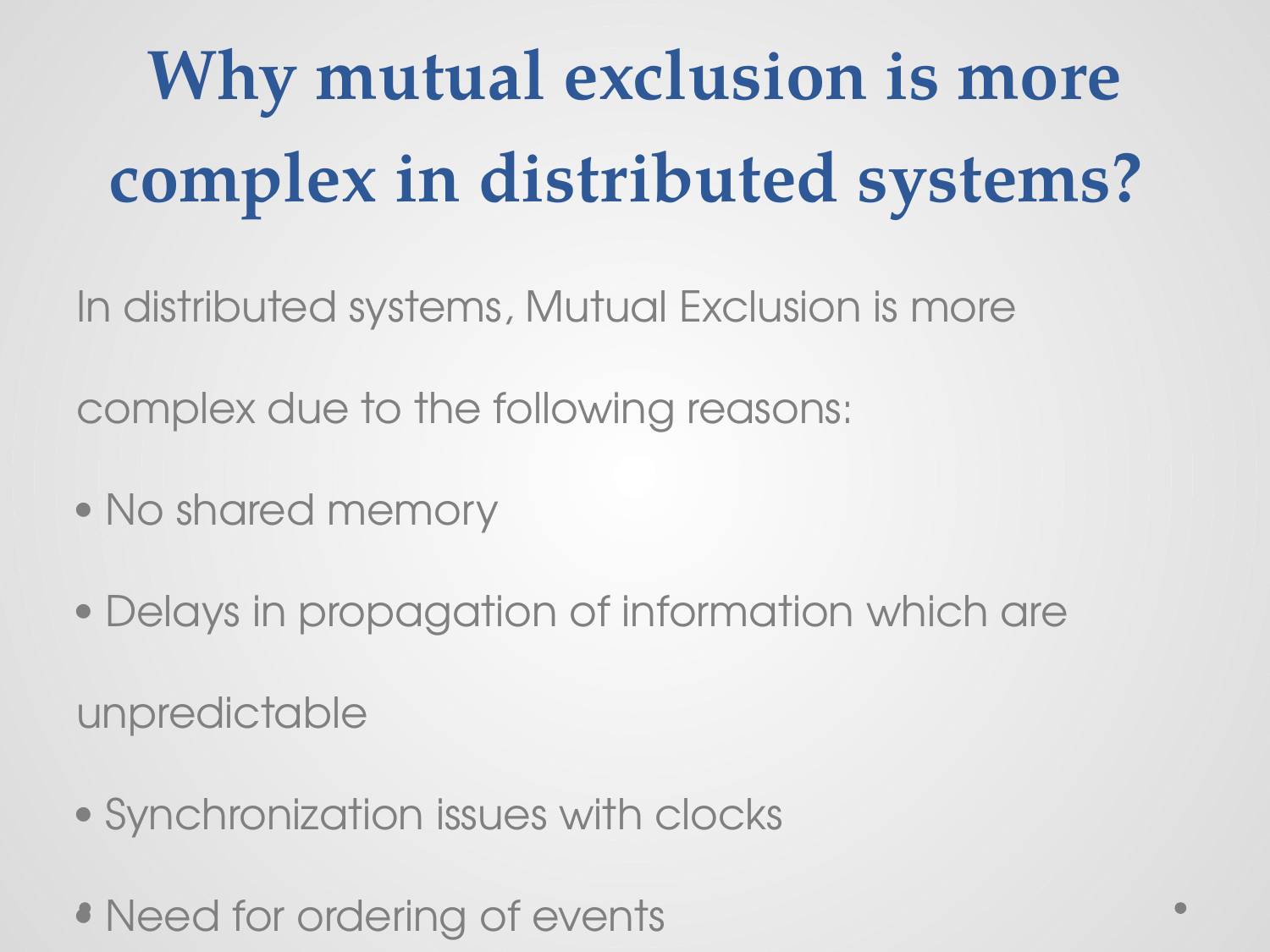

# Why mutual exclusion is more complex in distributed systems?
In distributed systems, Mutual Exclusion is more complex due to the following reasons:
• No shared memory
• Delays in propagation of information which are unpredictable
• Synchronization issues with clocks
• Need for ordering of events